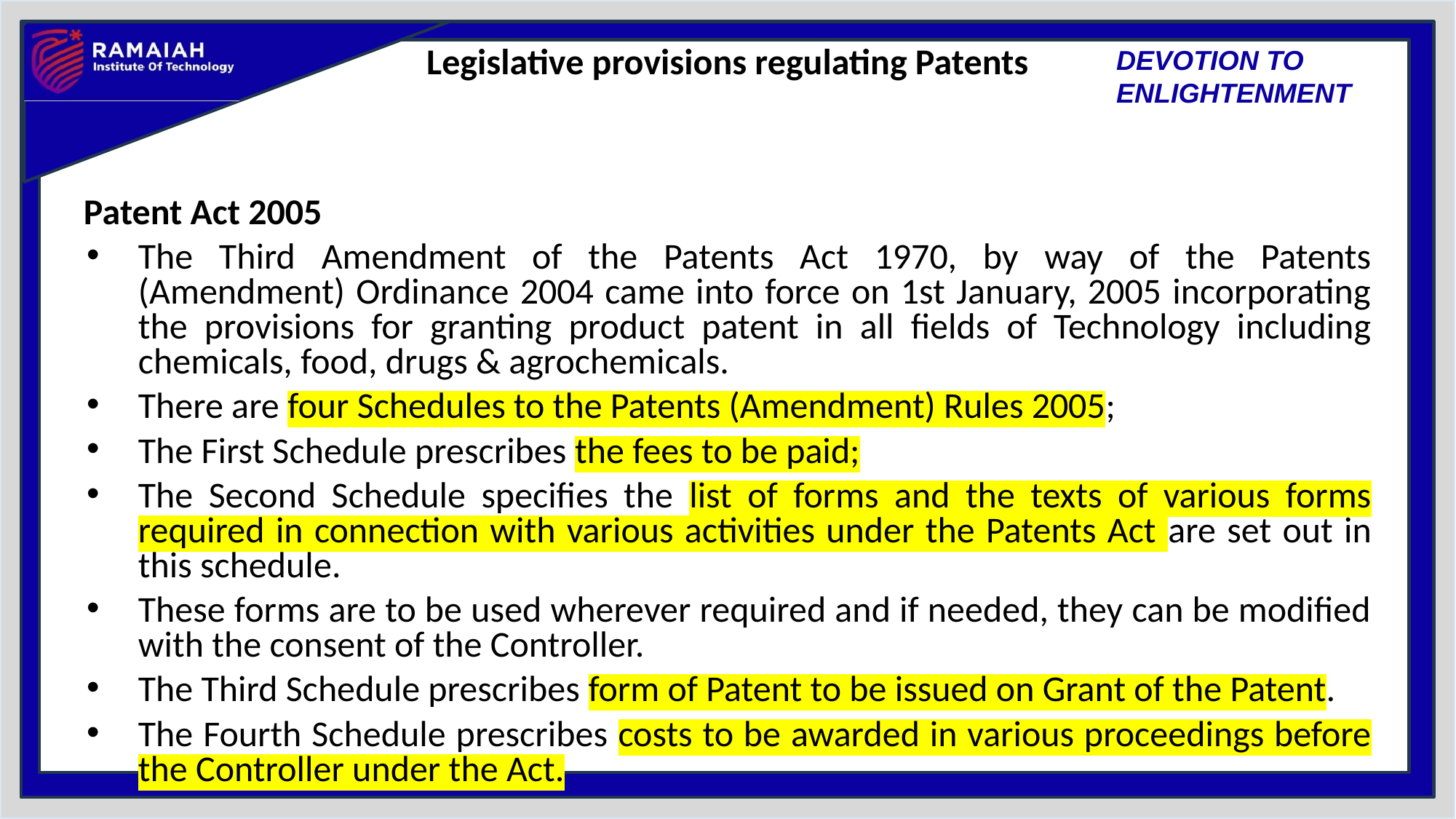

# Legislative provisions regulating Patents
Patent Act 2005
The Third Amendment of the Patents Act 1970, by way of the Patents (Amendment) Ordinance 2004 came into force on 1st January, 2005 incorporating the provisions for granting product patent in all fields of Technology including chemicals, food, drugs & agrochemicals.
There are four Schedules to the Patents (Amendment) Rules 2005;
The First Schedule prescribes the fees to be paid;
The Second Schedule specifies the list of forms and the texts of various forms required in connection with various activities under the Patents Act are set out in this schedule.
These forms are to be used wherever required and if needed, they can be modified with the consent of the Controller.
The Third Schedule prescribes form of Patent to be issued on Grant of the Patent.
The Fourth Schedule prescribes costs to be awarded in various proceedings before the Controller under the Act.